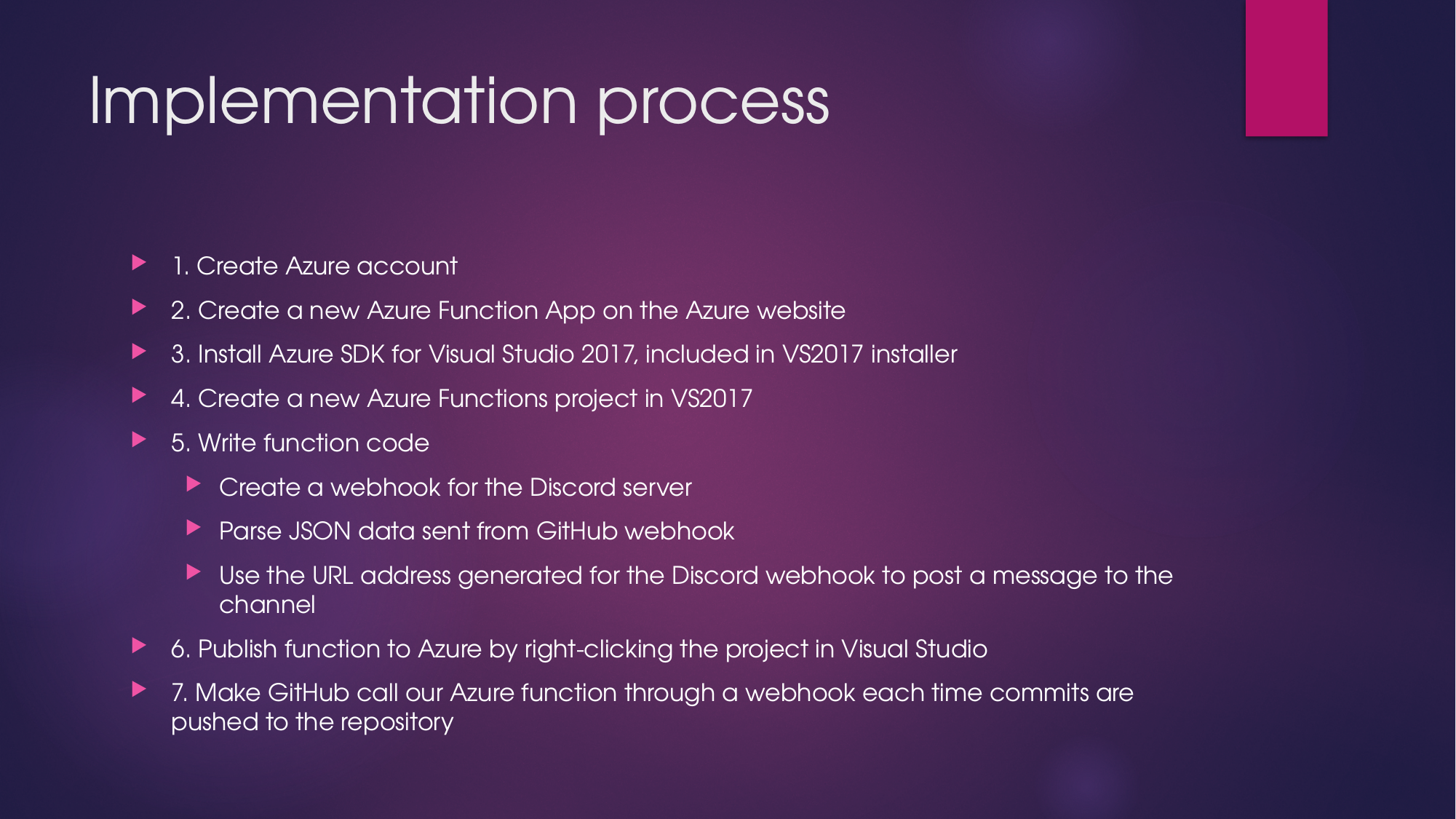

# Implementation process
1. Create Azure account
2. Create a new Azure Function App on the Azure website
3. Install Azure SDK for Visual Studio 2017, included in VS2017 installer
4. Create a new Azure Functions project in VS2017
5. Write function code
Create a webhook for the Discord server
Parse JSON data sent from GitHub webhook
Use the URL address generated for the Discord webhook to post a message to the channel
6. Publish function to Azure by right-clicking the project in Visual Studio
7. Make GitHub call our Azure function through a webhook each time commits are pushed to the repository